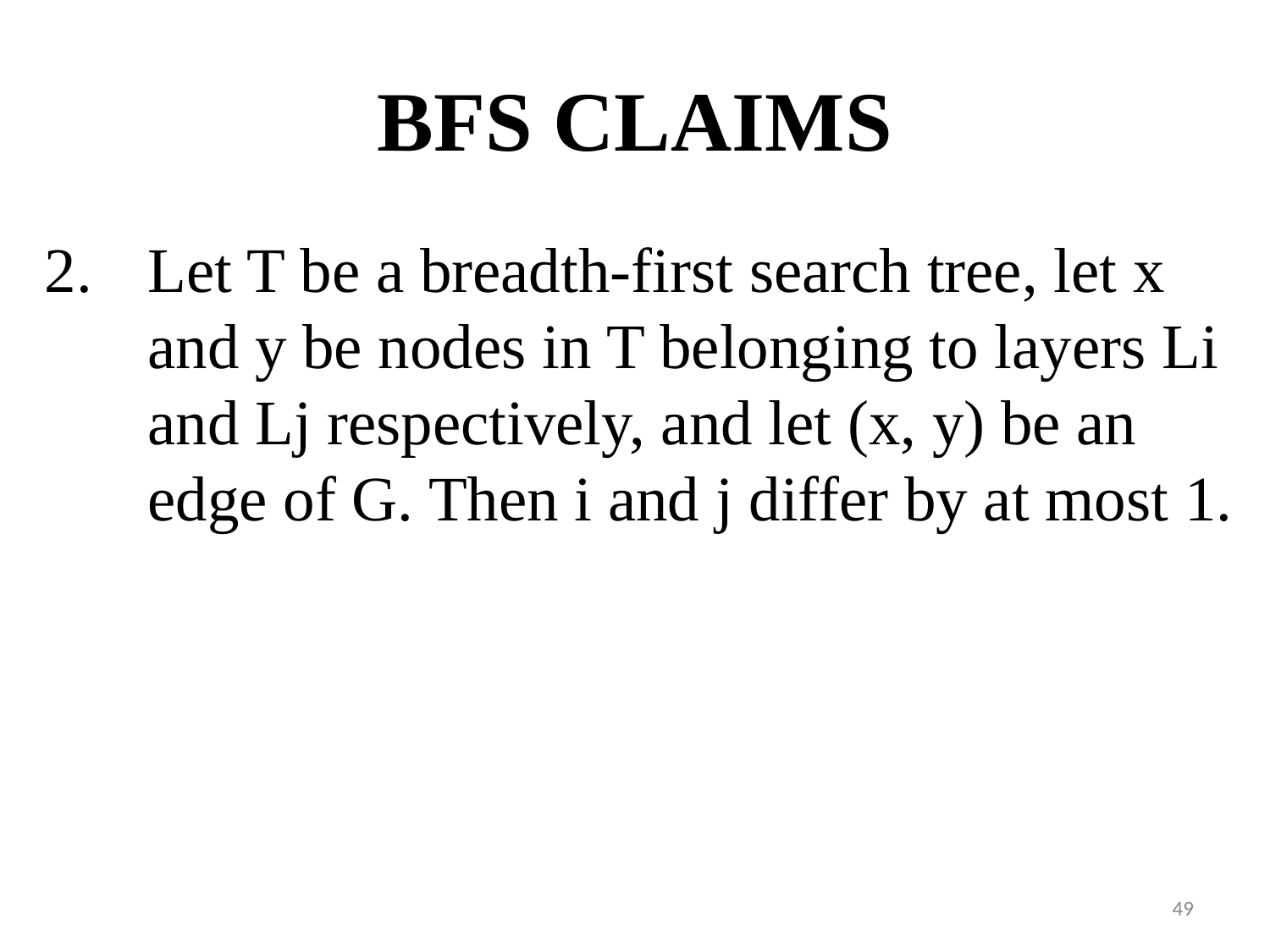

# BFS CLAIMS
Let T be a breadth-first search tree, let x and y be nodes in T belonging to layers Li and Lj respectively, and let (x, y) be an edge of G. Then i and j differ by at most 1.

49